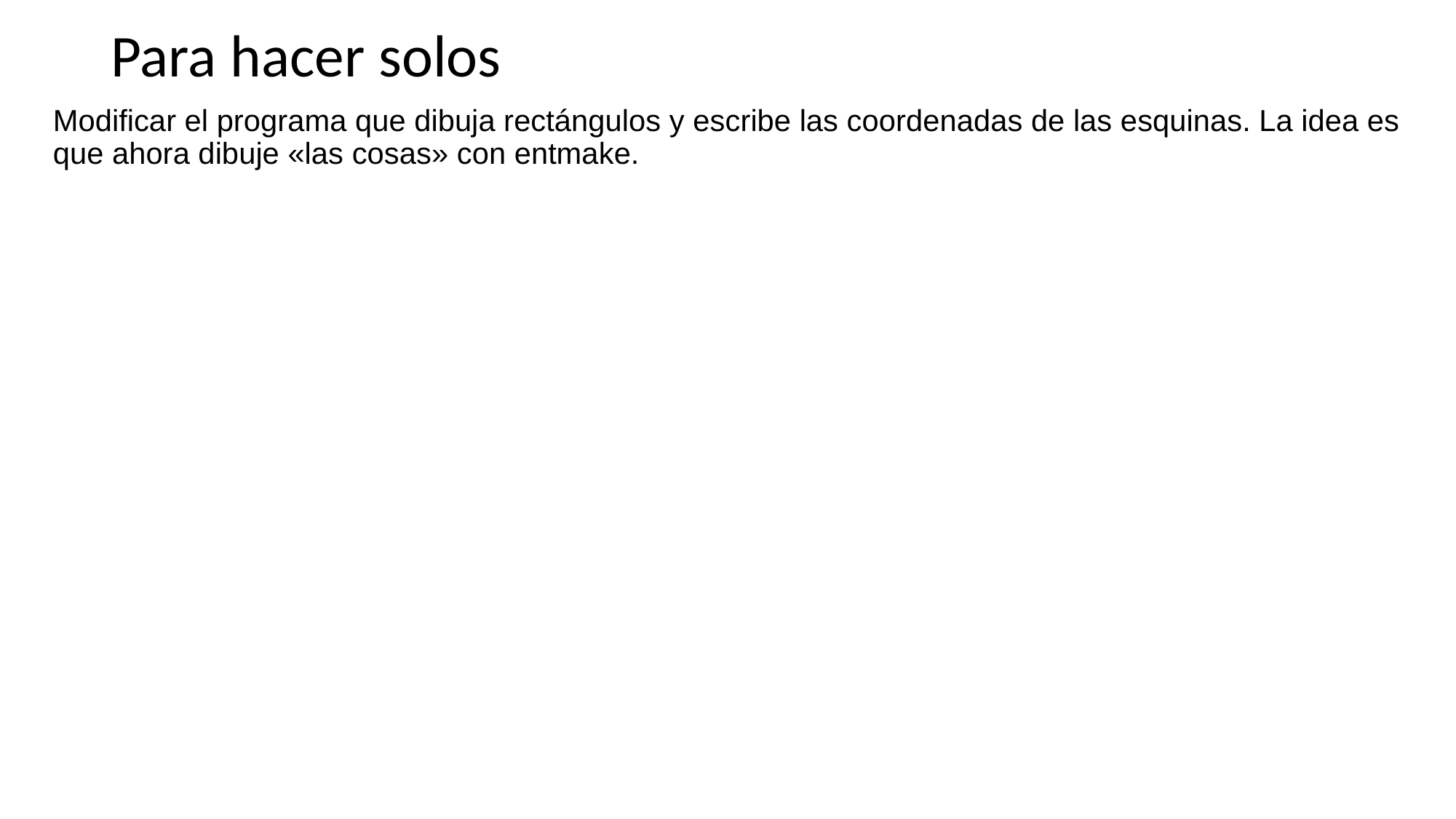

# Para hacer solos
Modificar el programa que dibuja rectángulos y escribe las coordenadas de las esquinas. La idea es que ahora dibuje «las cosas» con entmake.